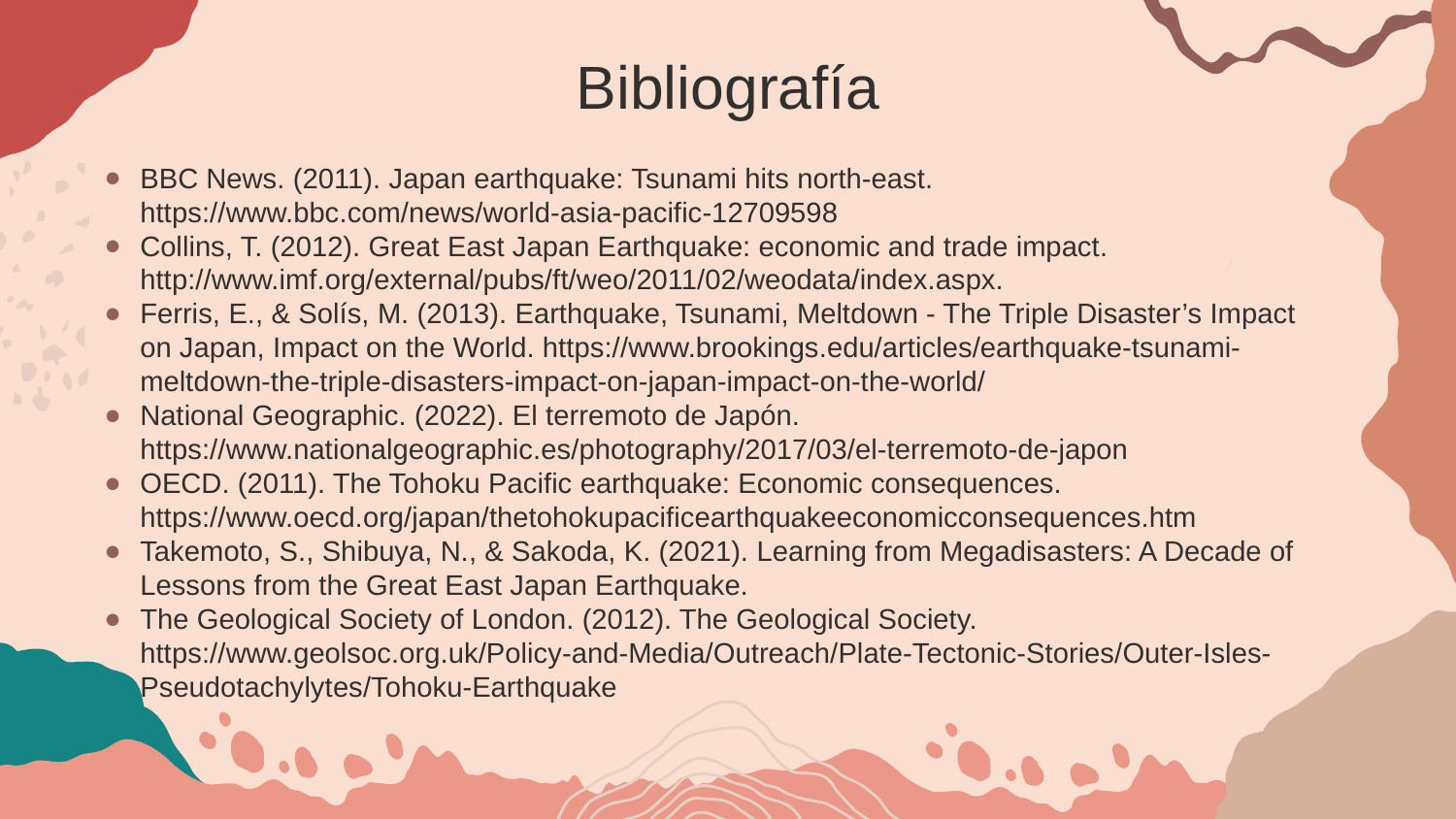

# Bibliografía
BBC News. (2011). Japan earthquake: Tsunami hits north-east. https://www.bbc.com/news/world-asia-pacific-12709598
Collins, T. (2012). Great East Japan Earthquake: economic and trade impact. http://www.imf.org/external/pubs/ft/weo/2011/02/weodata/index.aspx.
Ferris, E., & Solís, M. (2013). Earthquake, Tsunami, Meltdown - The Triple Disaster’s Impact on Japan, Impact on the World. https://www.brookings.edu/articles/earthquake-tsunami-meltdown-the-triple-disasters-impact-on-japan-impact-on-the-world/
National Geographic. (2022). El terremoto de Japón. https://www.nationalgeographic.es/photography/2017/03/el-terremoto-de-japon
OECD. (2011). The Tohoku Pacific earthquake: Economic consequences. https://www.oecd.org/japan/thetohokupacificearthquakeeconomicconsequences.htm
Takemoto, S., Shibuya, N., & Sakoda, K. (2021). Learning from Megadisasters: A Decade of Lessons from the Great East Japan Earthquake.
The Geological Society of London. (2012). The Geological Society. https://www.geolsoc.org.uk/Policy-and-Media/Outreach/Plate-Tectonic-Stories/Outer-Isles-Pseudotachylytes/Tohoku-Earthquake